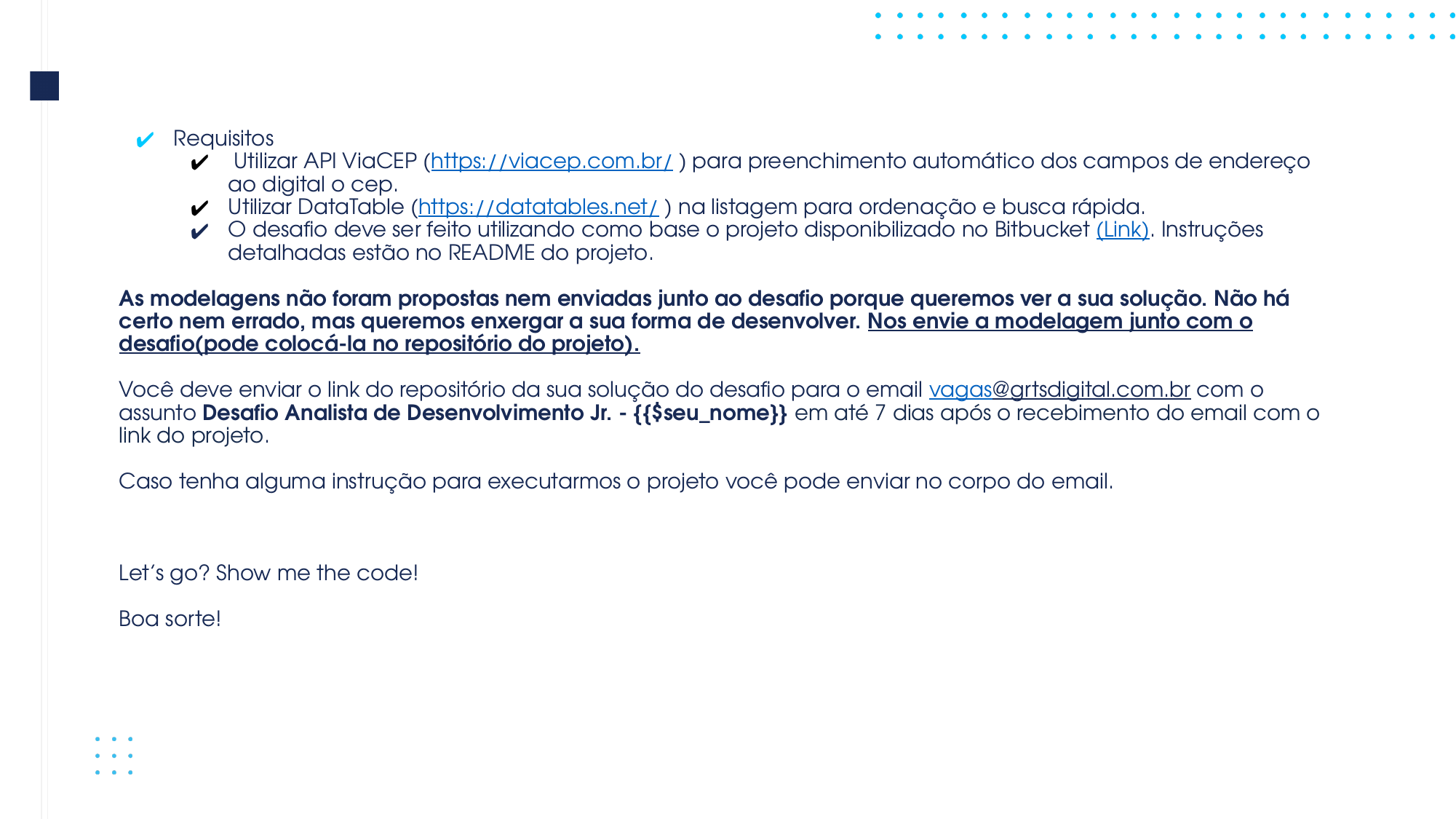

Requisitos
 Utilizar API ViaCEP (https://viacep.com.br/ ) para preenchimento automático dos campos de endereço ao digital o cep.
Utilizar DataTable (https://datatables.net/ ) na listagem para ordenação e busca rápida.
O desafio deve ser feito utilizando como base o projeto disponibilizado no Bitbucket (Link). Instruções detalhadas estão no README do projeto.

As modelagens não foram propostas nem enviadas junto ao desafio porque queremos ver a sua solução. Não há certo nem errado, mas queremos enxergar a sua forma de desenvolver. Nos envie a modelagem junto com o desafio(pode colocá-la no repositório do projeto).

Você deve enviar o link do repositório da sua solução do desafio para o email vagas@grtsdigital.com.br com o assunto Desafio Analista de Desenvolvimento Jr. - {{$seu_nome}} em até 7 dias após o recebimento do email com o link do projeto.

Caso tenha alguma instrução para executarmos o projeto você pode enviar no corpo do email.

Let’s go? Show me the code!

Boa sorte!